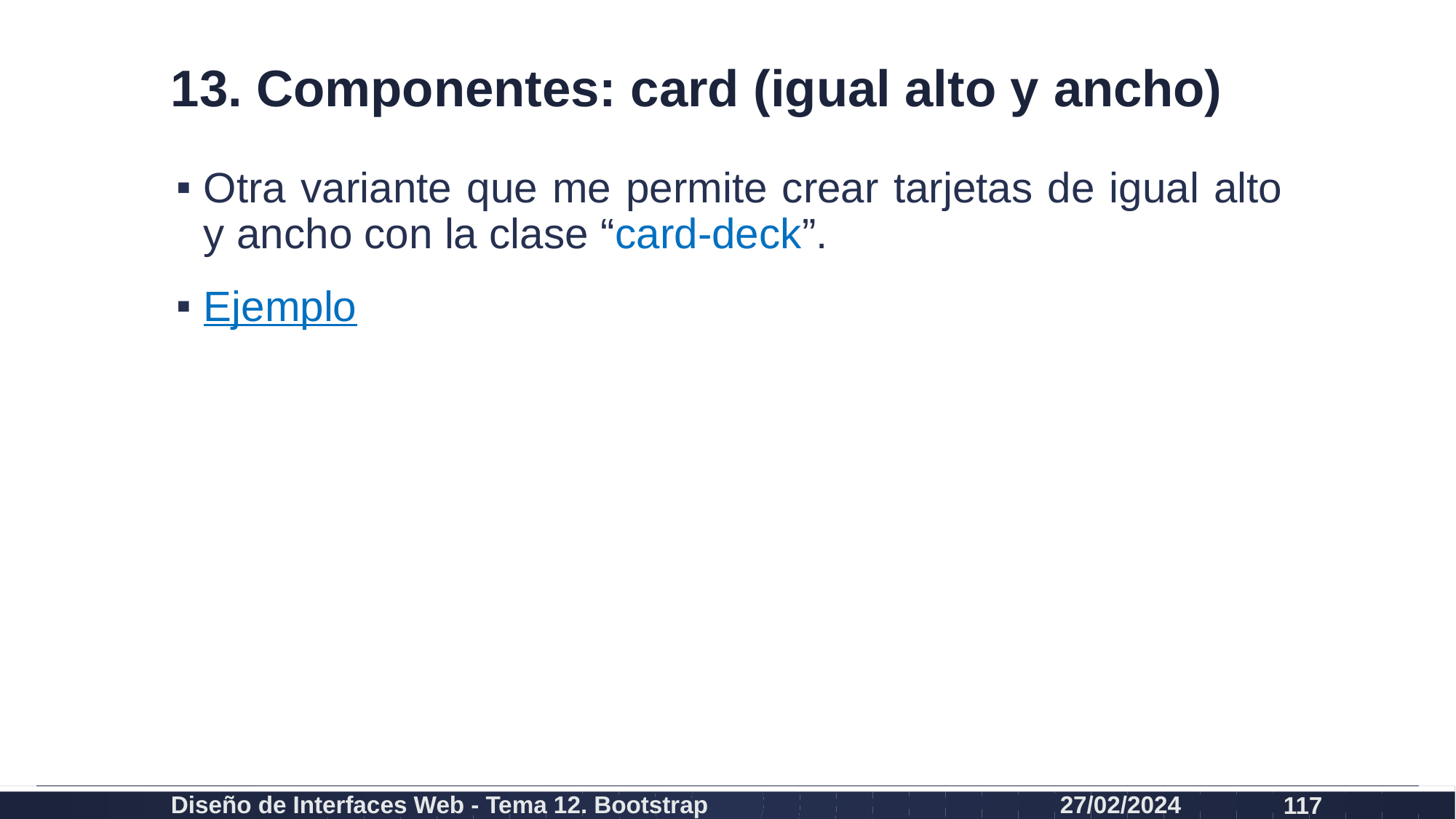

# 13. Componentes: card (igual alto y ancho)
Otra variante que me permite crear tarjetas de igual alto y ancho con la clase “card-deck”.
Ejemplo

Diseño de Interfaces Web - Tema 12. Bootstrap
27/02/2024
117